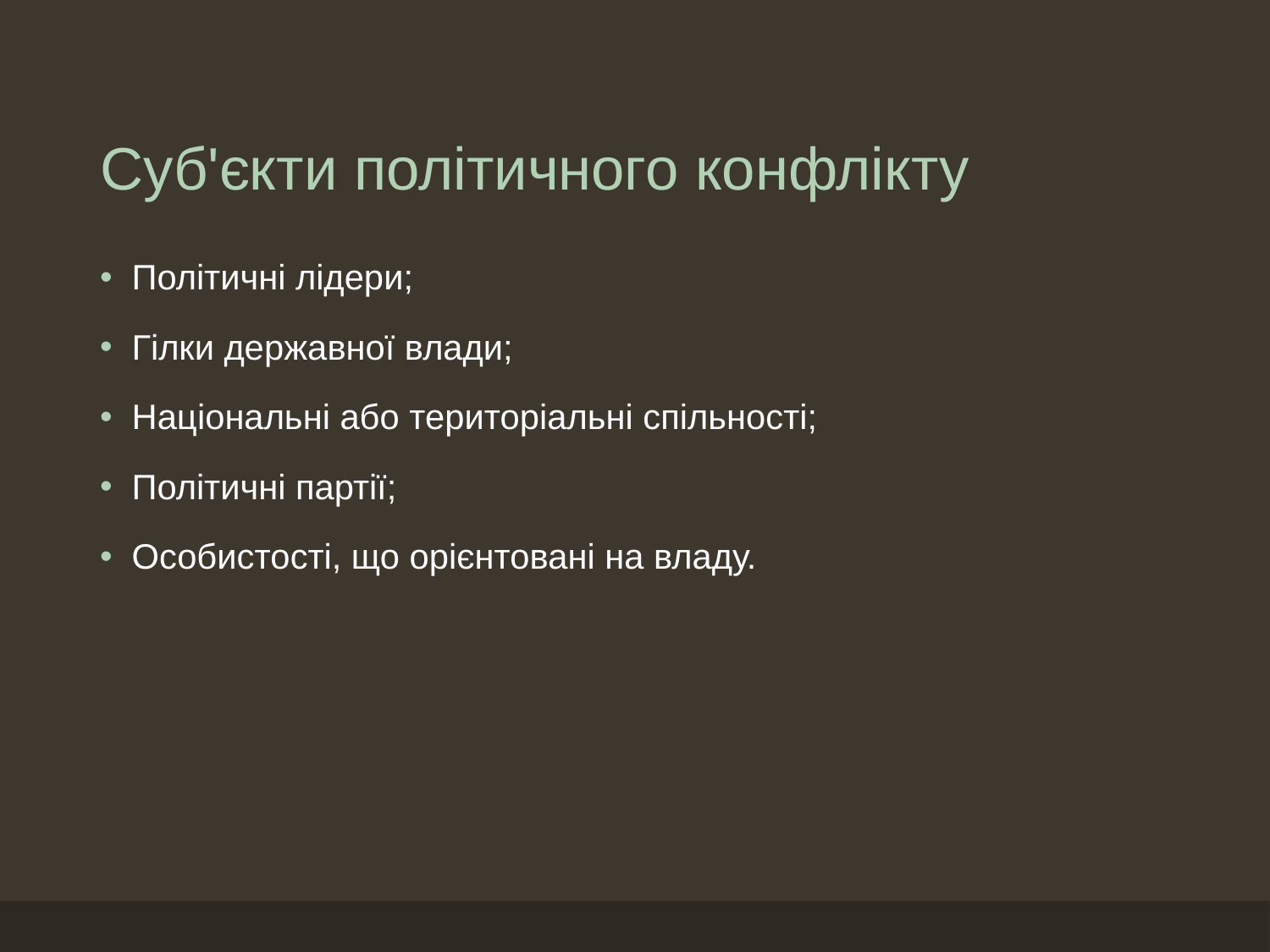

# Суб'єкти політичного конфлікту
Політичні лідери;
Гілки державної влади;
Національні або територіальні спільності;
Політичні партії;
Особистості, що орієнтовані на владу.